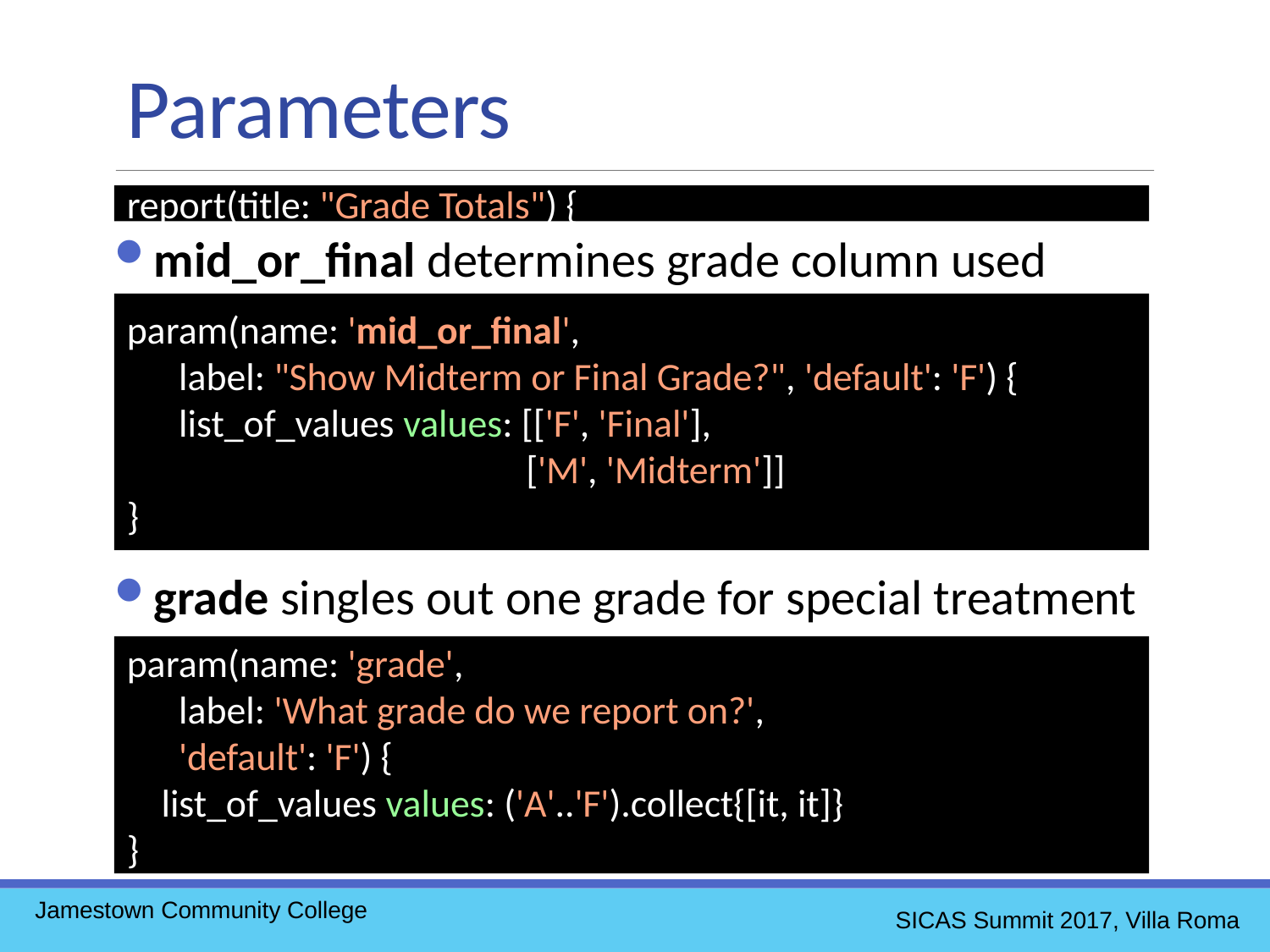

Parameters
report(title: "Grade Totals") {
mid_or_final determines grade column used

grade singles out one grade for special treatment

param(name: 'mid_or_final',
      label: "Show Midterm or Final Grade?", 'default': 'F') {
      list_of_values values: [['F', 'Final'],
                                              ['M', 'Midterm']]
}
param(name: 'grade',
      label: 'What grade do we report on?',
      'default': 'F') {
    list_of_values values: ('A'..'F').collect{[it, it]}
}
Jamestown Community College
SICAS Summit 2017, Villa Roma